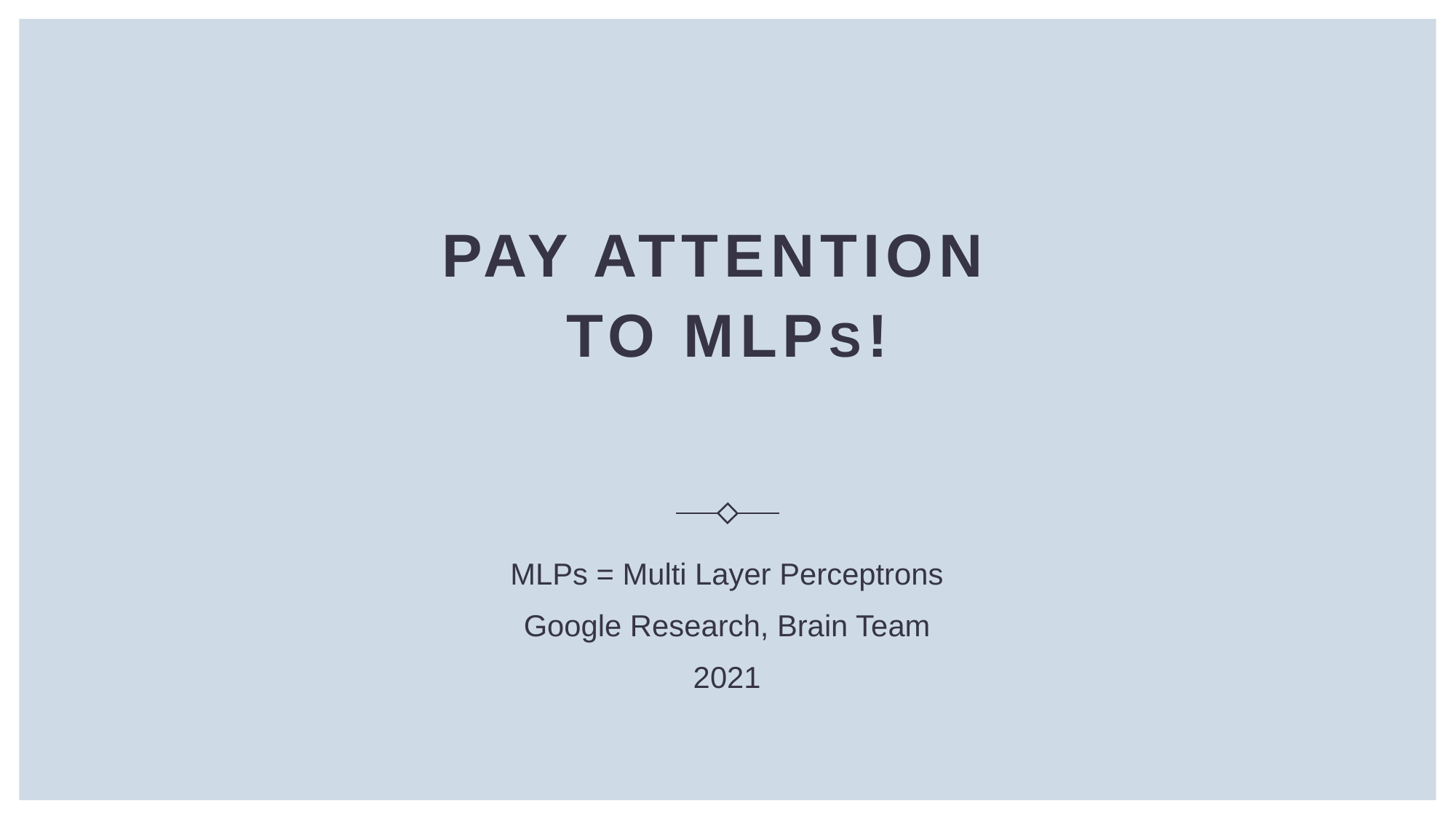

# Pay attention to mlps!
MLPs = Multi Layer Perceptrons
Google Research, Brain Team
2021